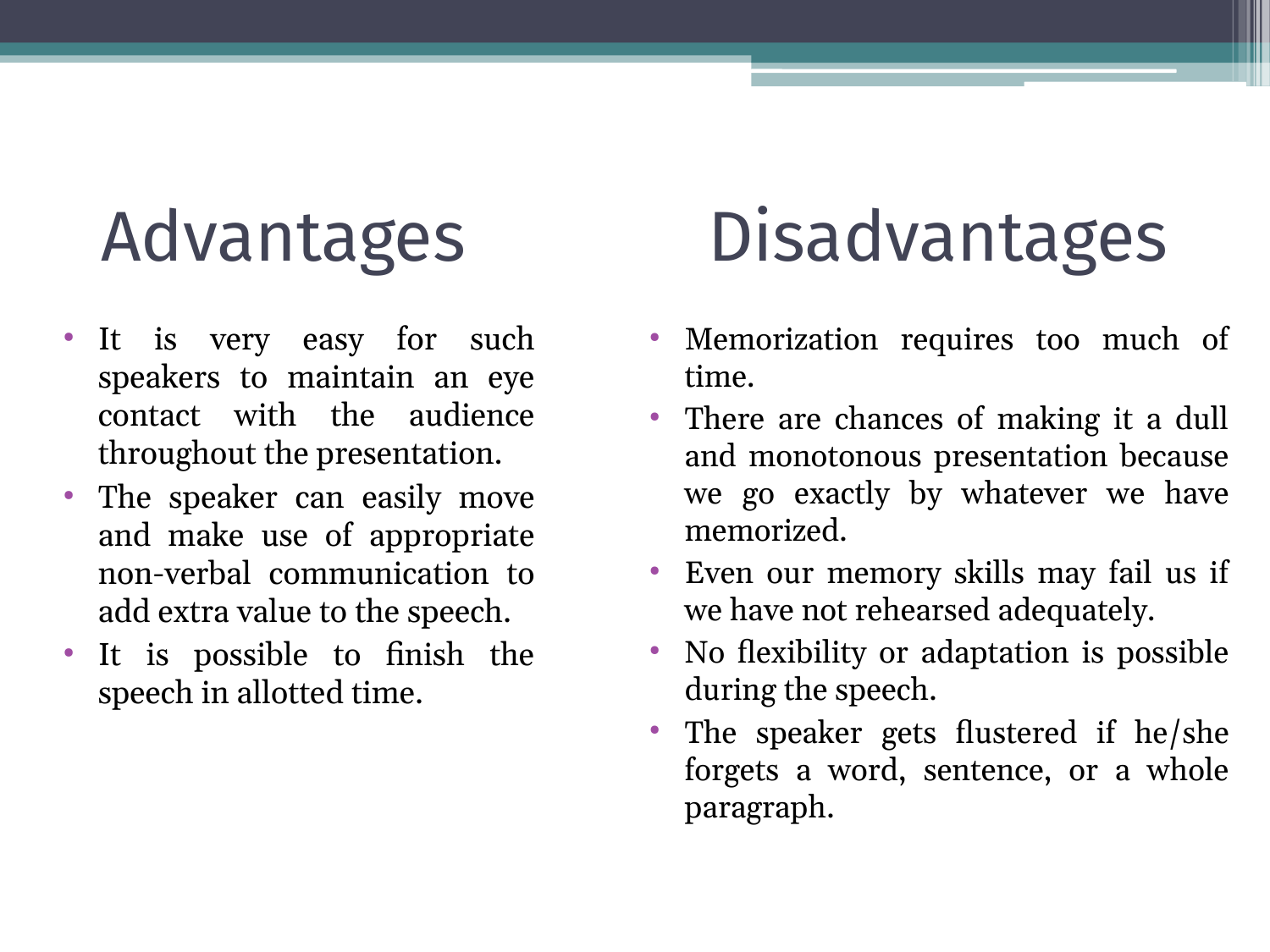

# Advantages             Disadvantages
It is very easy for such speakers to maintain an eye contact with the audience throughout the presentation.
The speaker can easily move and make use of appropriate non-verbal communication to add extra value to the speech.
It is possible to finish the speech in allotted time.
Memorization requires too much of time.
There are chances of making it a dull and monotonous presentation because we go exactly by whatever we have memorized.
Even our memory skills may fail us if we have not rehearsed adequately.
No flexibility or adaptation is possible during the speech.
The speaker gets flustered if he/she forgets a word, sentence, or a whole paragraph.